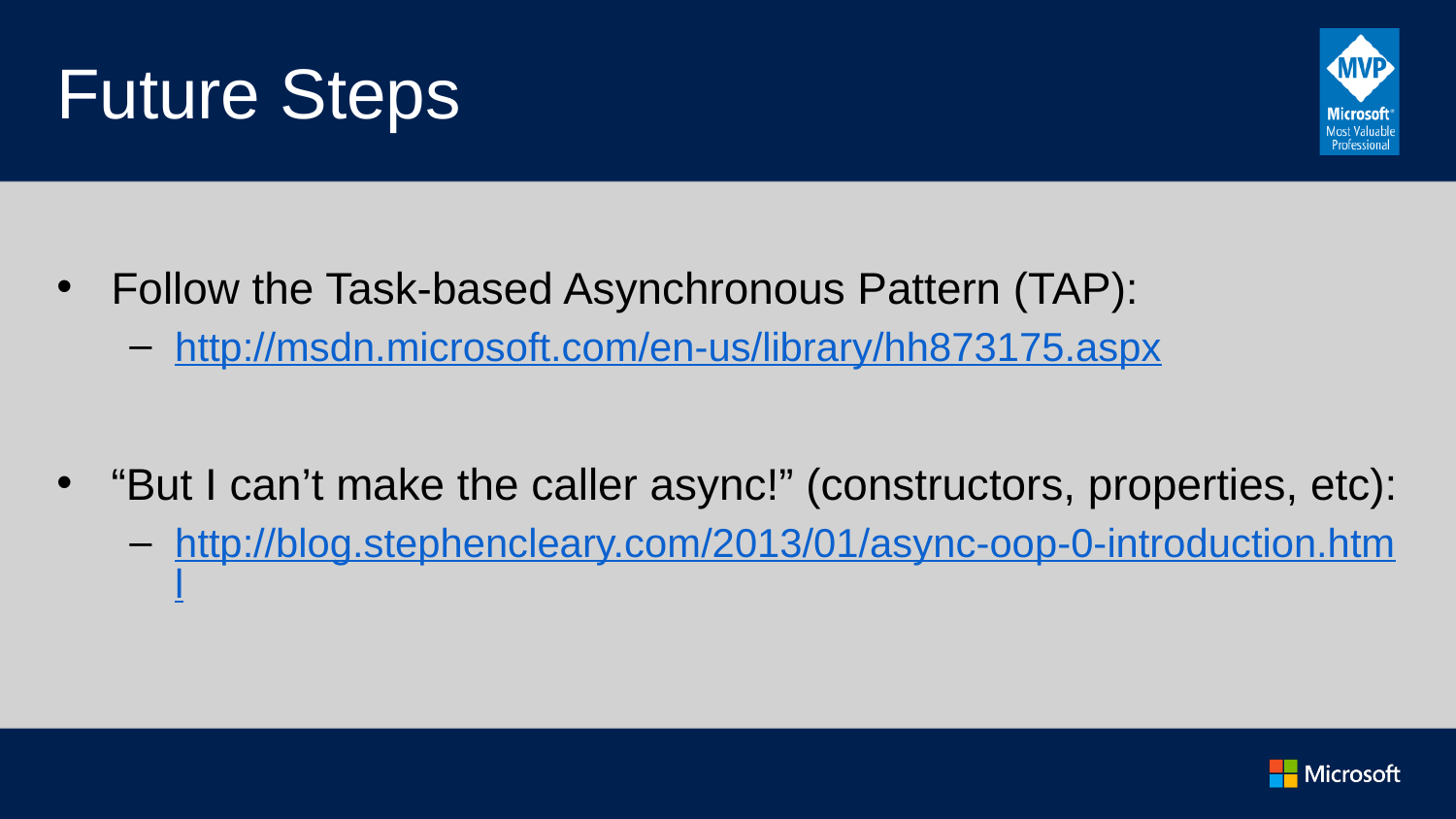

# Future Steps

Follow the Task-based Asynchronous Pattern (TAP):
http://msdn.microsoft.com/en-us/library/hh873175.aspx

“But I can’t make the caller async!” (constructors, properties, etc):
http://blog.stephencleary.com/2013/01/async-oop-0-introduction.html